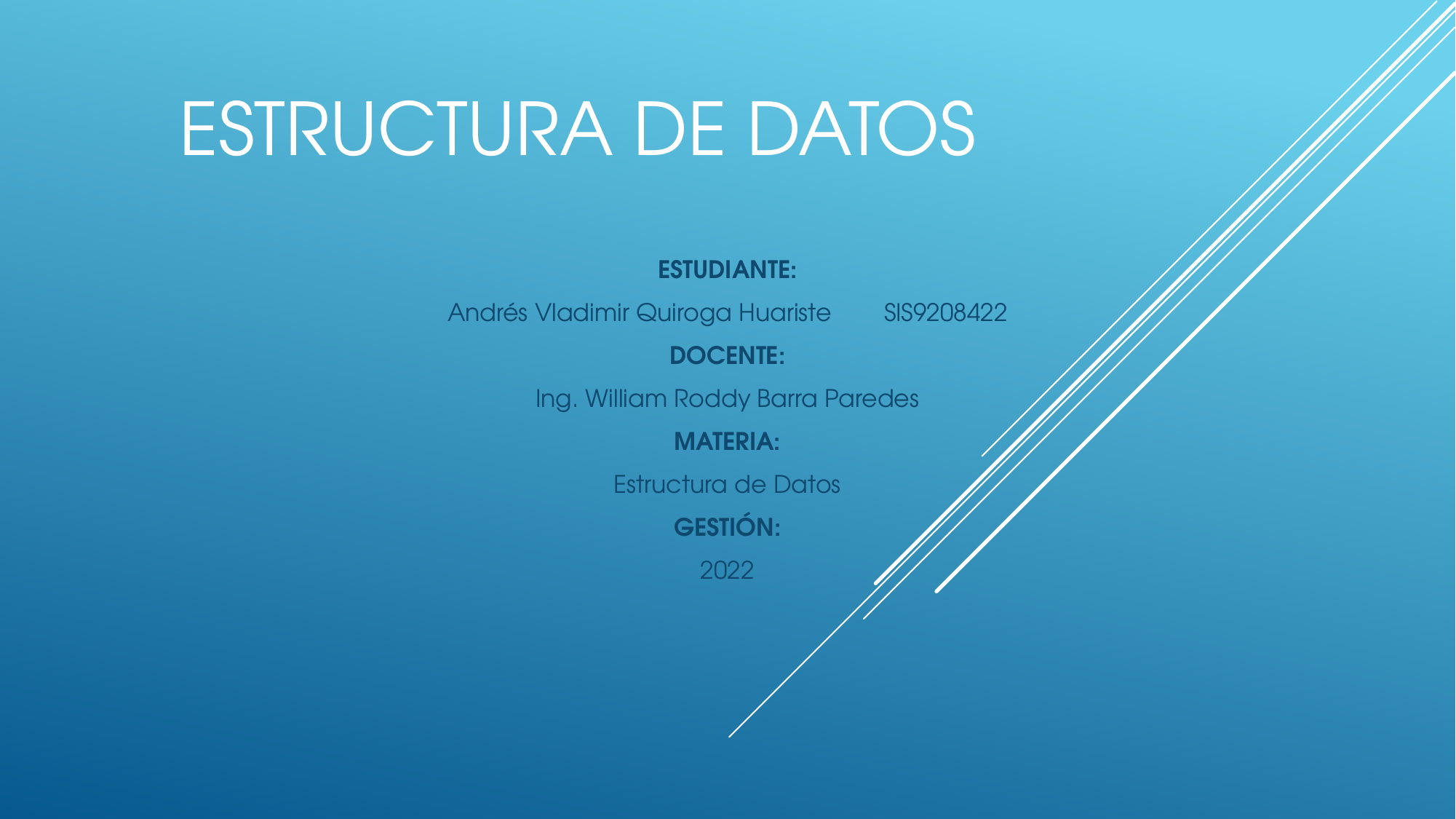

# ESTRUCTURA DE DATOS
ESTUDIANTE:
Andrés Vladimir Quiroga Huariste	SIS9208422
DOCENTE:
Ing. William Roddy Barra Paredes
MATERIA:
Estructura de Datos
GESTIÓN:
2022